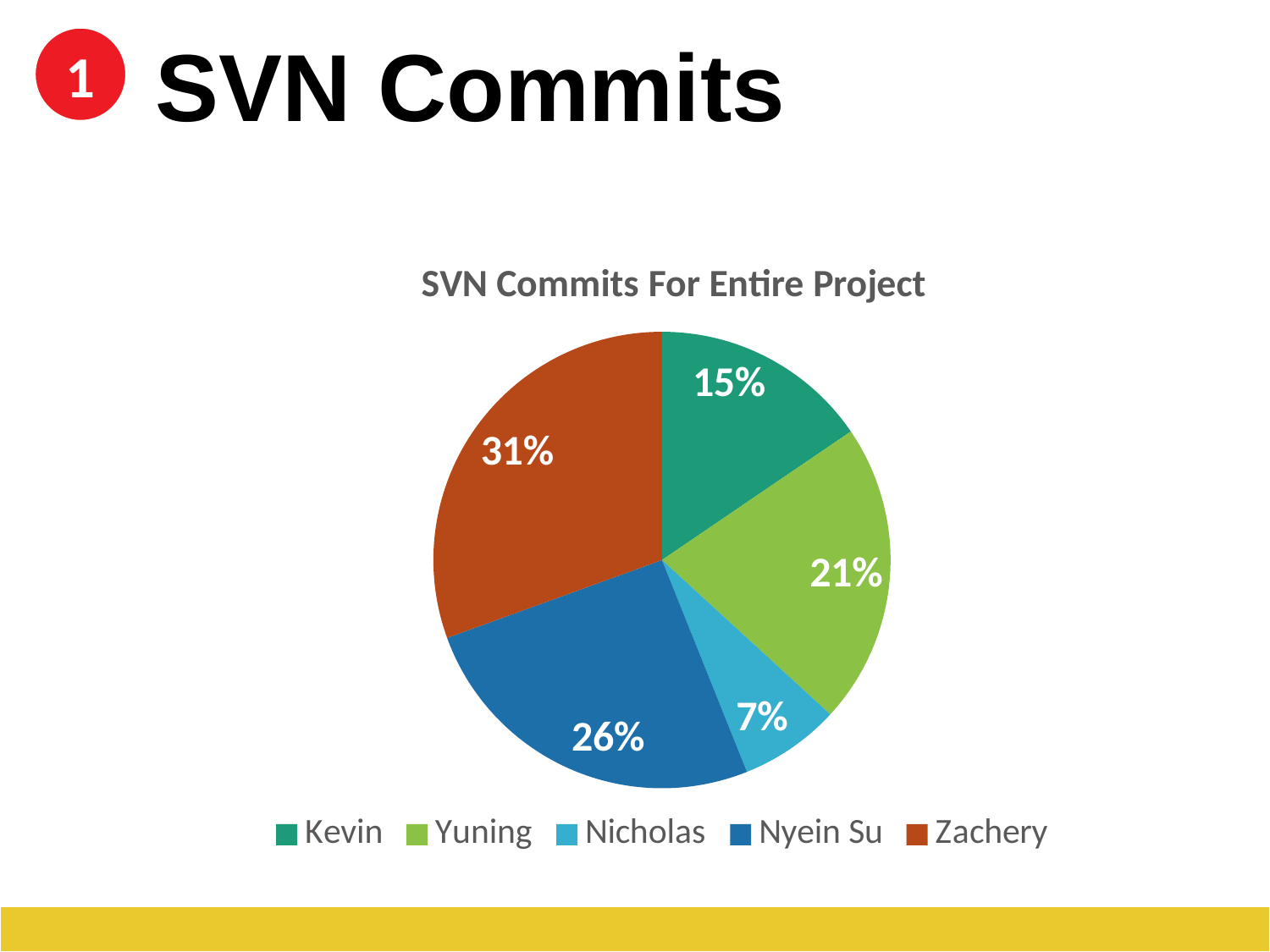

SVN Commits
1

### Chart: SVN Commits For Entire Project

| Category | Commits |
|---|---|
| Kevin | 37.0 |
| Yuning | 51.0 |
| Nicholas | 17.0 |
| Nyein Su | 61.0 |
| Zachery | 73.0 |